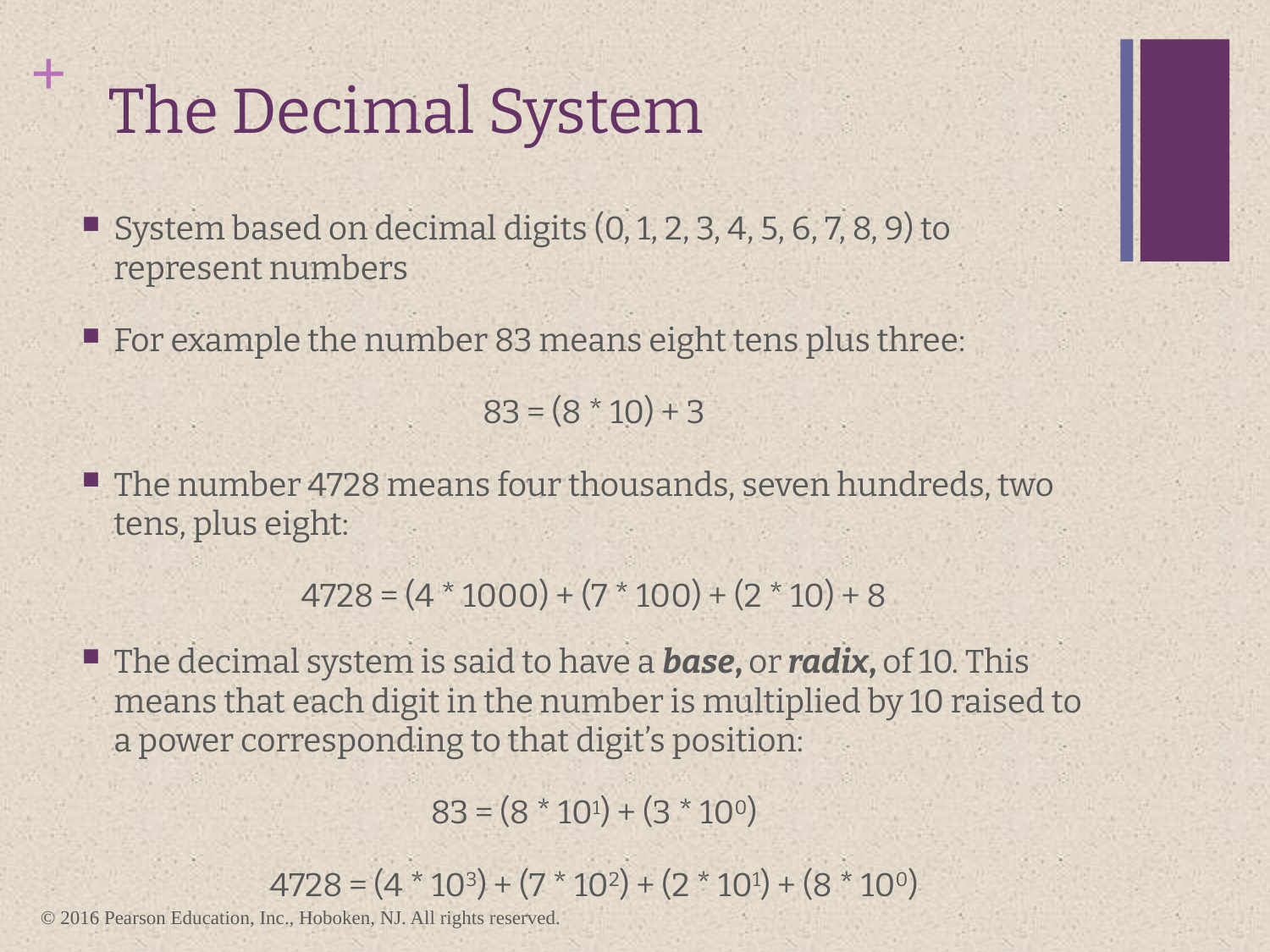

# The Decimal System
System based on decimal digits (0, 1, 2, 3, 4, 5, 6, 7, 8, 9) to represent numbers
For example the number 83 means eight tens plus three:
83 = (8 * 10) + 3
The number 4728 means four thousands, seven hundreds, two tens, plus eight:
4728 = (4 * 1000) + (7 * 100) + (2 * 10) + 8
The decimal system is said to have a base, or radix, of 10. This means that each digit in the number is multiplied by 10 raised to a power corresponding to that digit’s position:
83 = (8 * 101) + (3 * 100)
4728 = (4 * 103) + (7 * 102) + (2 * 101) + (8 * 100)
© 2016 Pearson Education, Inc., Hoboken, NJ. All rights reserved.